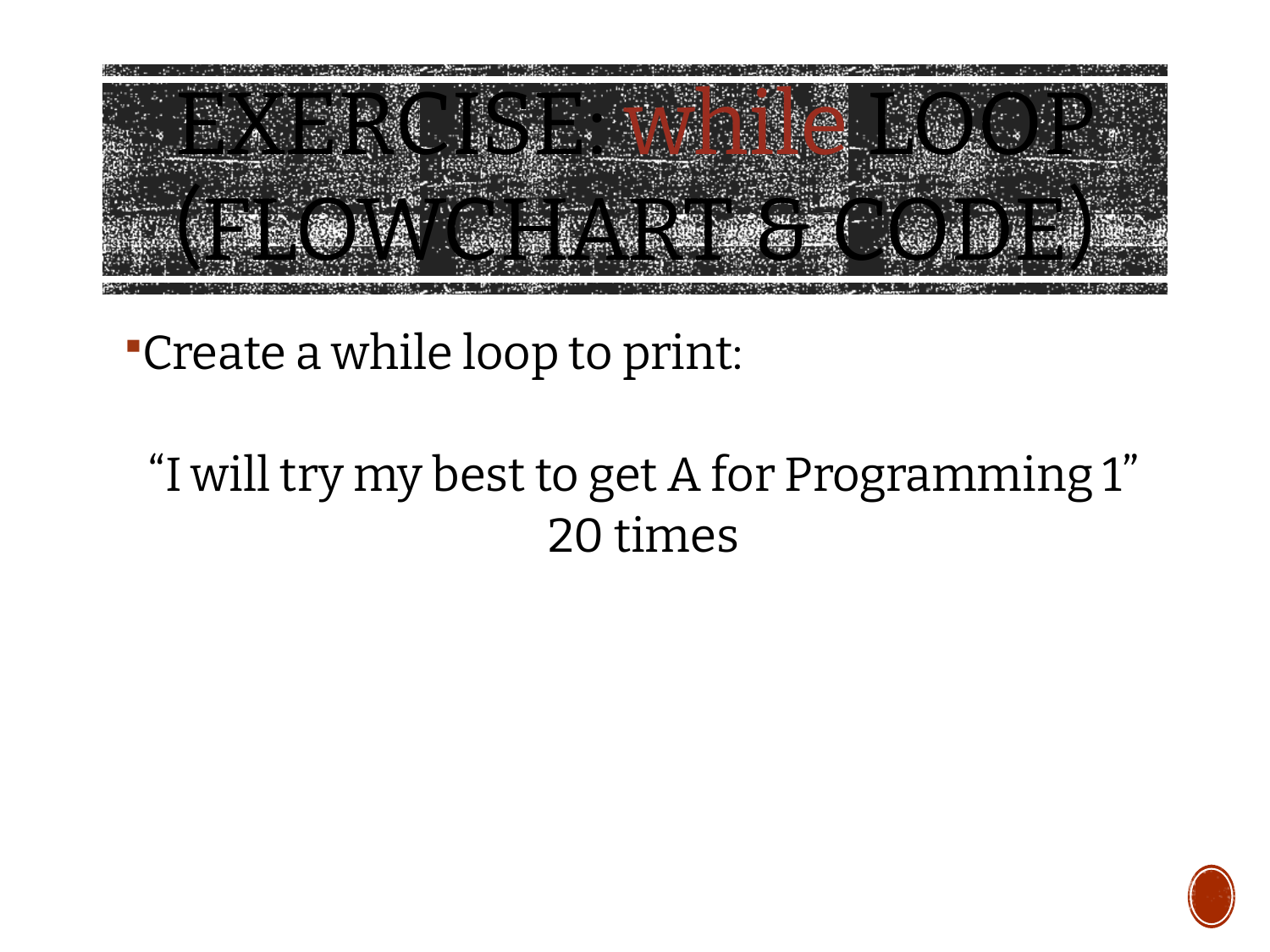

Exercise: while loop
(Flowchart & code)

Create a while loop to print:

 “I will try my best to get A for Programming 1”
20 times